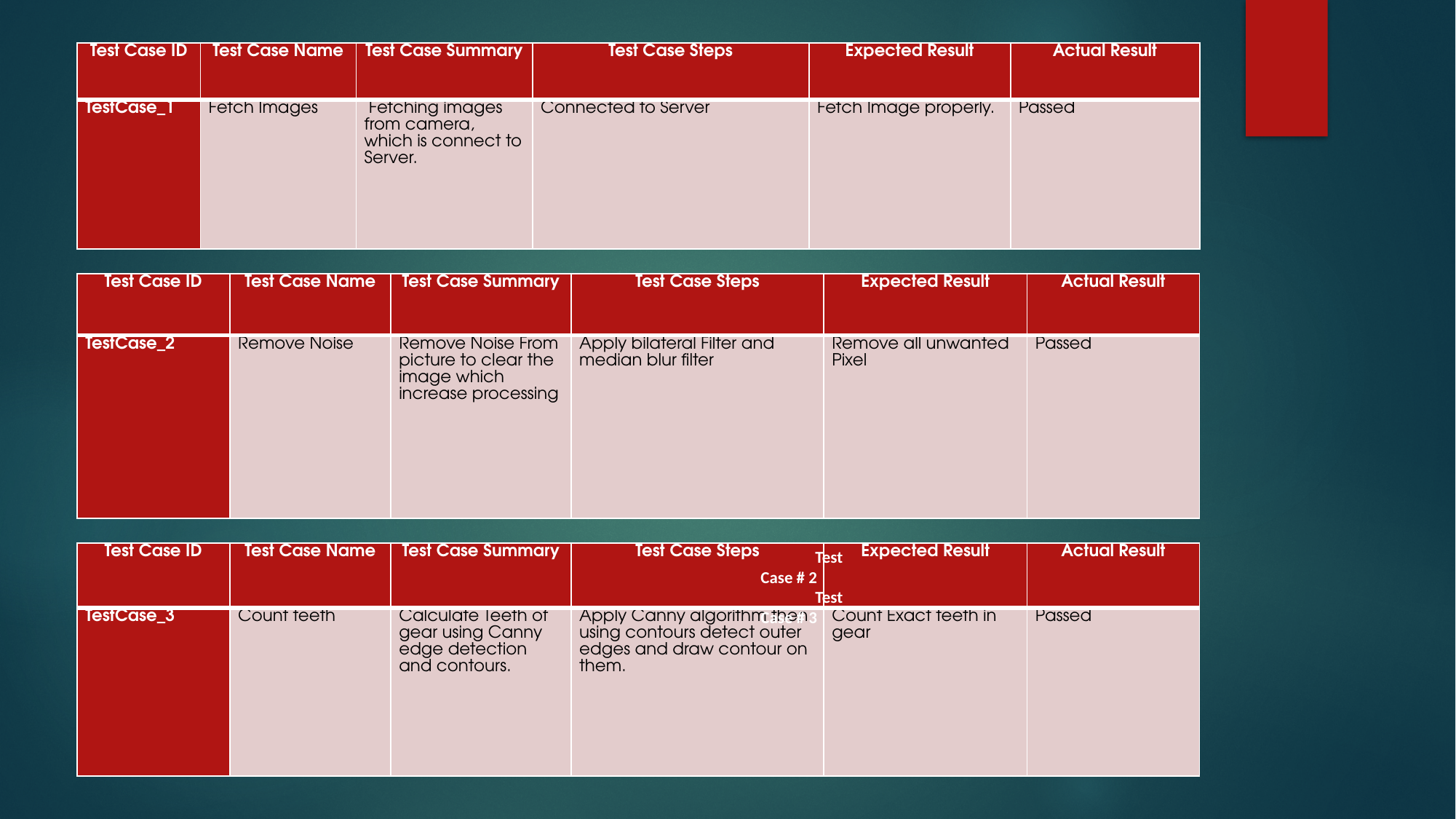

| Test Case ID | Test Case Name | Test Case Summary | Test Case Steps | Expected Result | Actual Result |
| --- | --- | --- | --- | --- | --- |
| TestCase\_1 | Fetch Images | Fetching images from camera, which is connect to Server. | Connected to Server | Fetch Image properly. | Passed |
#
| Test Case ID | Test Case Name | Test Case Summary | Test Case Steps | Expected Result | Actual Result |
| --- | --- | --- | --- | --- | --- |
| TestCase\_2 | Remove Noise | Remove Noise From picture to clear the image which increase processing | Apply bilateral Filter and median blur filter | Remove all unwanted Pixel | Passed |
| Test Case ID | Test Case Name | Test Case Summary | Test Case Steps | Expected Result | Actual Result |
| --- | --- | --- | --- | --- | --- |
| TestCase\_3 | Count teeth | Calculate Teeth of gear using Canny edge detection and contours. | Apply Canny algorithm then using contours detect outer edges and draw contour on them. | Count Exact teeth in gear | Passed |
Test Case # 2
Test Case # 3